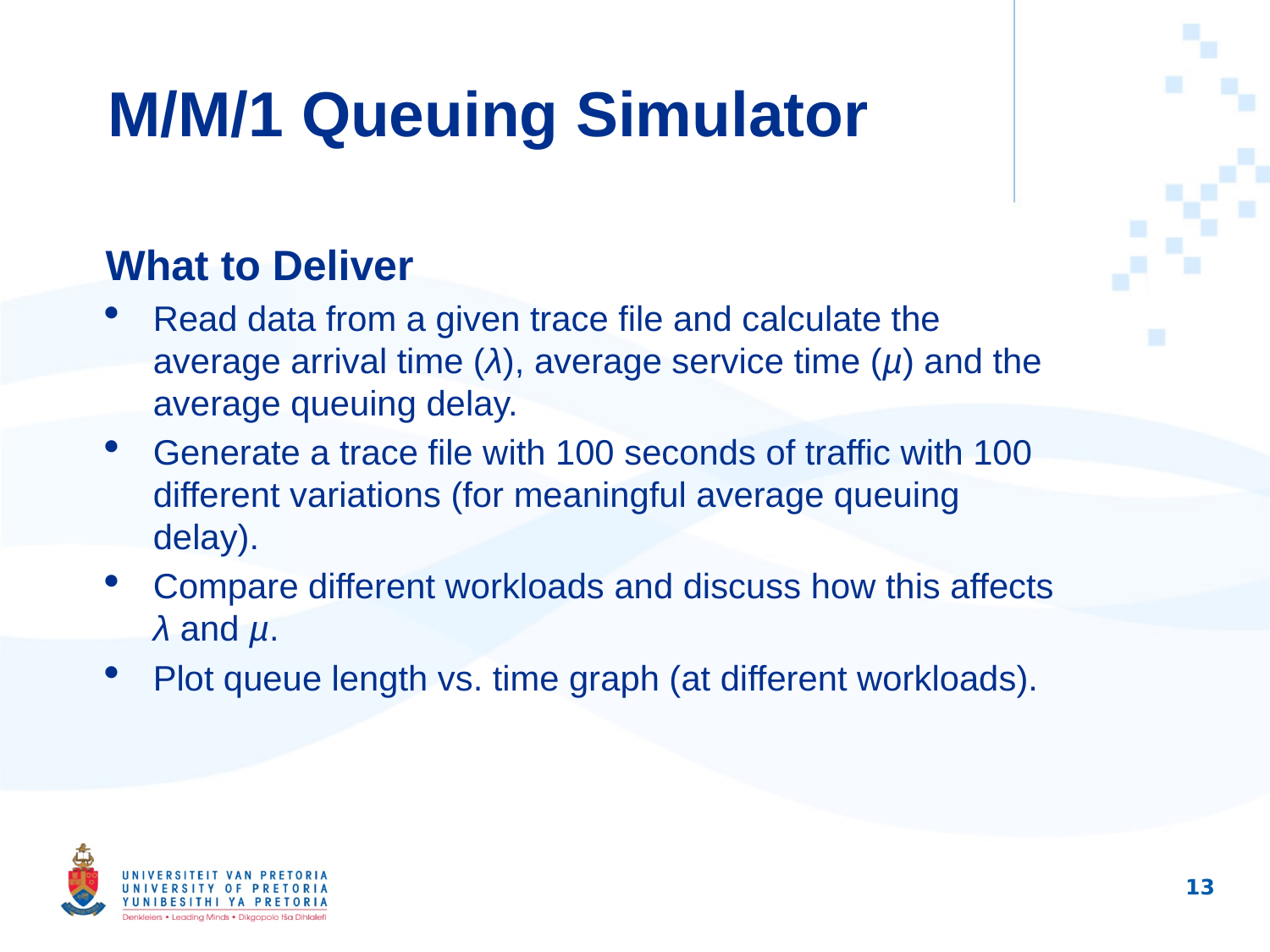

M/M/1 Queuing Simulator
What to Deliver
Read data from a given trace file and calculate the average arrival time (λ), average service time (µ) and the average queuing delay.
Generate a trace file with 100 seconds of traffic with 100 different variations (for meaningful average queuing delay).
Compare different workloads and discuss how this affects λ and µ.
Plot queue length vs. time graph (at different workloads).

13